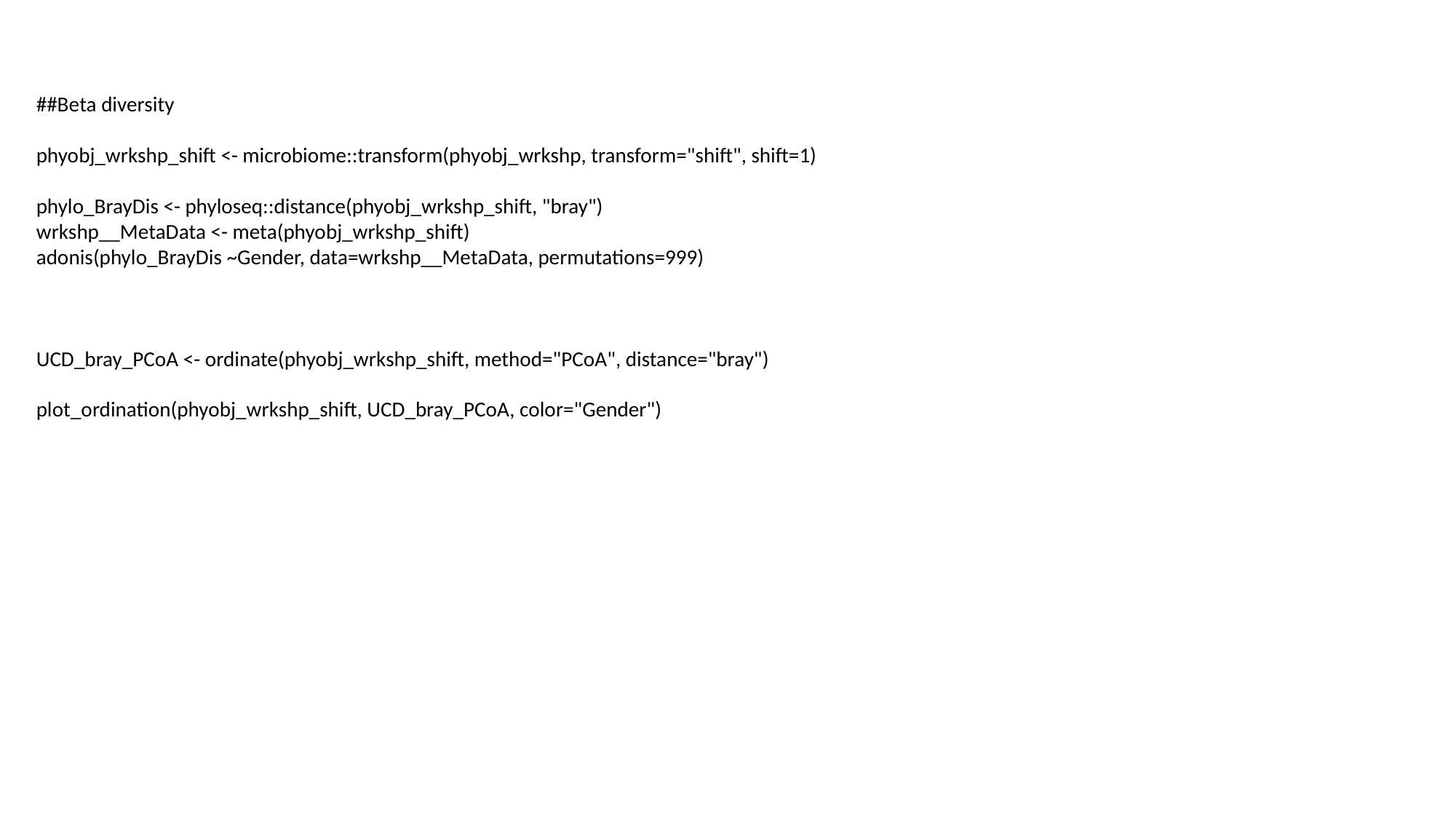

##Beta diversity

phyobj_wrkshp_shift <- microbiome::transform(phyobj_wrkshp, transform="shift", shift=1)

phylo_BrayDis <- phyloseq::distance(phyobj_wrkshp_shift, "bray")
wrkshp__MetaData <- meta(phyobj_wrkshp_shift)
adonis(phylo_BrayDis ~Gender, data=wrkshp__MetaData, permutations=999)

UCD_bray_PCoA <- ordinate(phyobj_wrkshp_shift, method="PCoA", distance="bray")

plot_ordination(phyobj_wrkshp_shift, UCD_bray_PCoA, color="Gender")